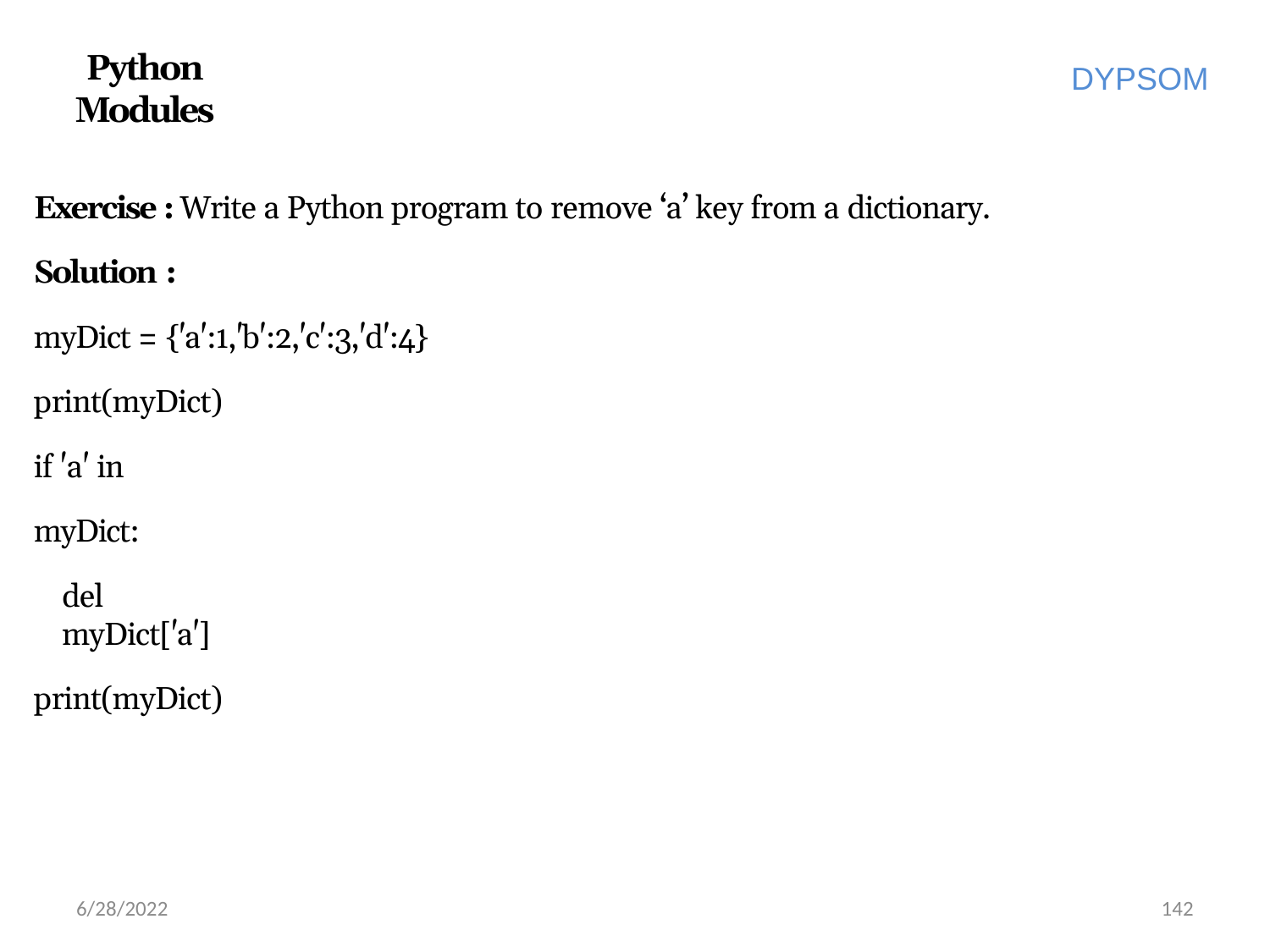

DYPSOM
# Python Modules
Exercise : Write a Python program to remove ‘a’ key from a dictionary.
Solution :
myDict = {'a':1,'b':2,'c':3,'d':4}
print(myDict)  if 'a' in myDict:
del myDict['a']
print(myDict)
6/28/2022
142